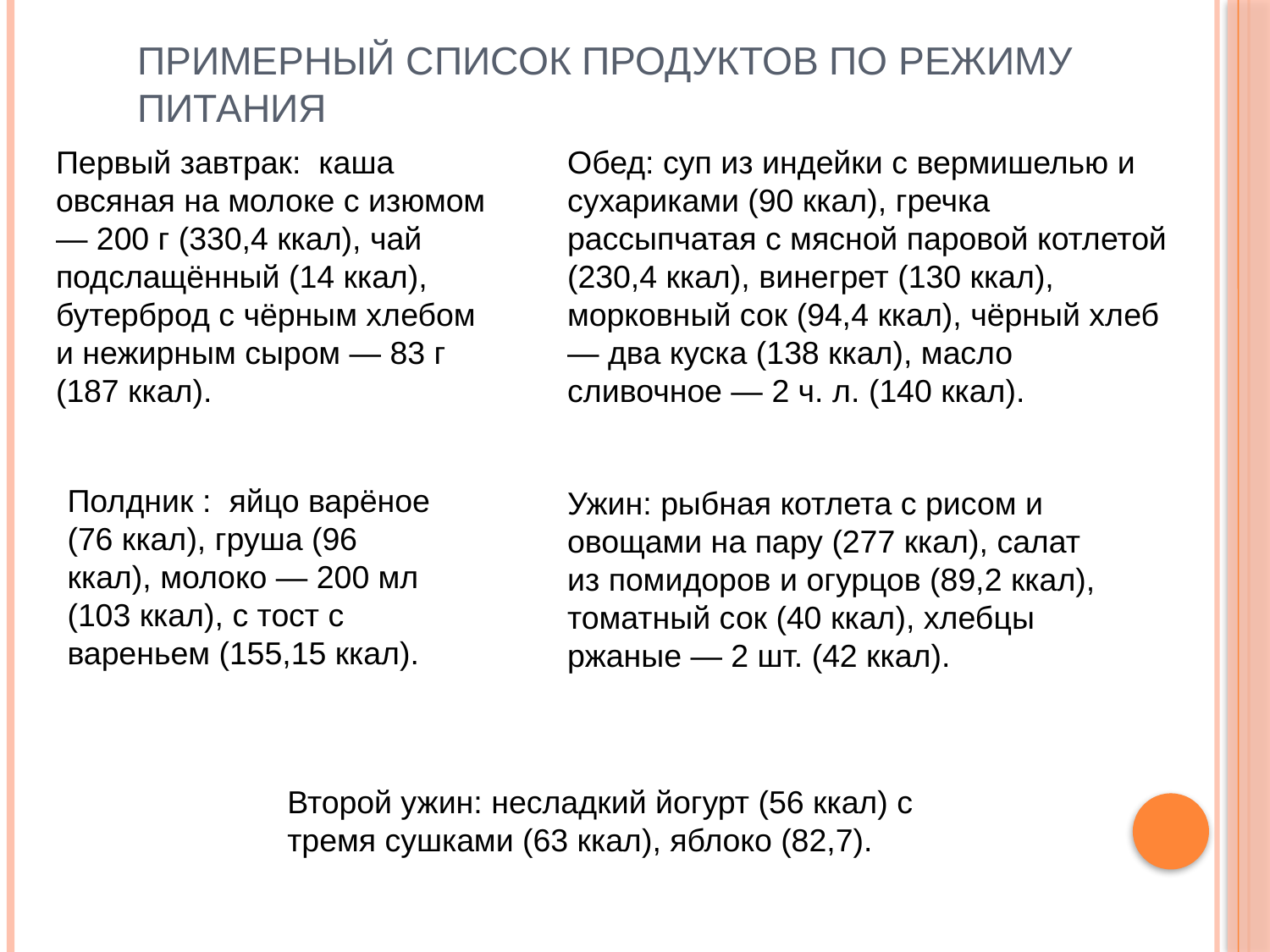

# Примерный список продуктов по режиму питания
Обед: суп из индейки с вермишелью и сухариками (90 ккал), гречка рассыпчатая с мясной паровой котлетой (230,4 ккал), винегрет (130 ккал), морковный сок (94,4 ккал), чёрный хлеб — два куска (138 ккал), масло сливочное — 2 ч. л. (140 ккал).
Первый завтрак:  каша овсяная на молоке с изюмом — 200 г (330,4 ккал), чай подслащённый (14 ккал), бутерброд с чёрным хлебом и нежирным сыром — 83 г (187 ккал).

Полдник :  яйцо варёное (76 ккал), груша (96 ккал), молоко — 200 мл (103 ккал), с тост с вареньем (155,15 ккал).
Ужин: рыбная котлета с рисом и овощами на пару (277 ккал), салат из помидоров и огурцов (89,2 ккал), томатный сок (40 ккал), хлебцы ржаные — 2 шт. (42 ккал).
Второй ужин: несладкий йогурт (56 ккал) с тремя сушками (63 ккал), яблоко (82,7).